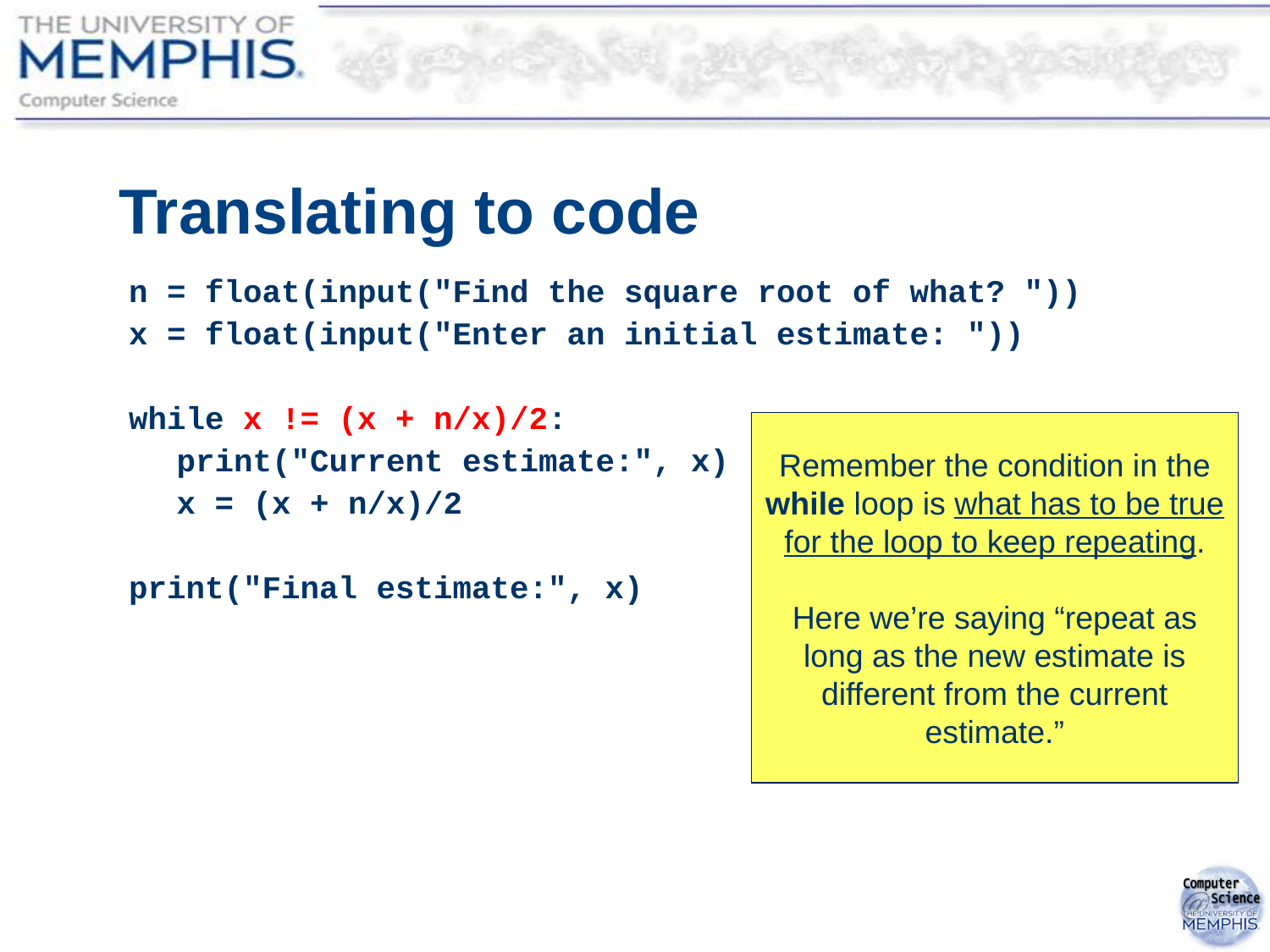

# Translating to code
n = float(input("Find the square root of what? "))
x = float(input("Enter an initial estimate: "))

while x != (x + n/x)/2:
	print("Current estimate:", x)
	x = (x + n/x)/2

print("Final estimate:", x)
Remember the condition in the while loop is what has to be true for the loop to keep repeating.

Here we’re saying “repeat as long as the new estimate is different from the current estimate.”